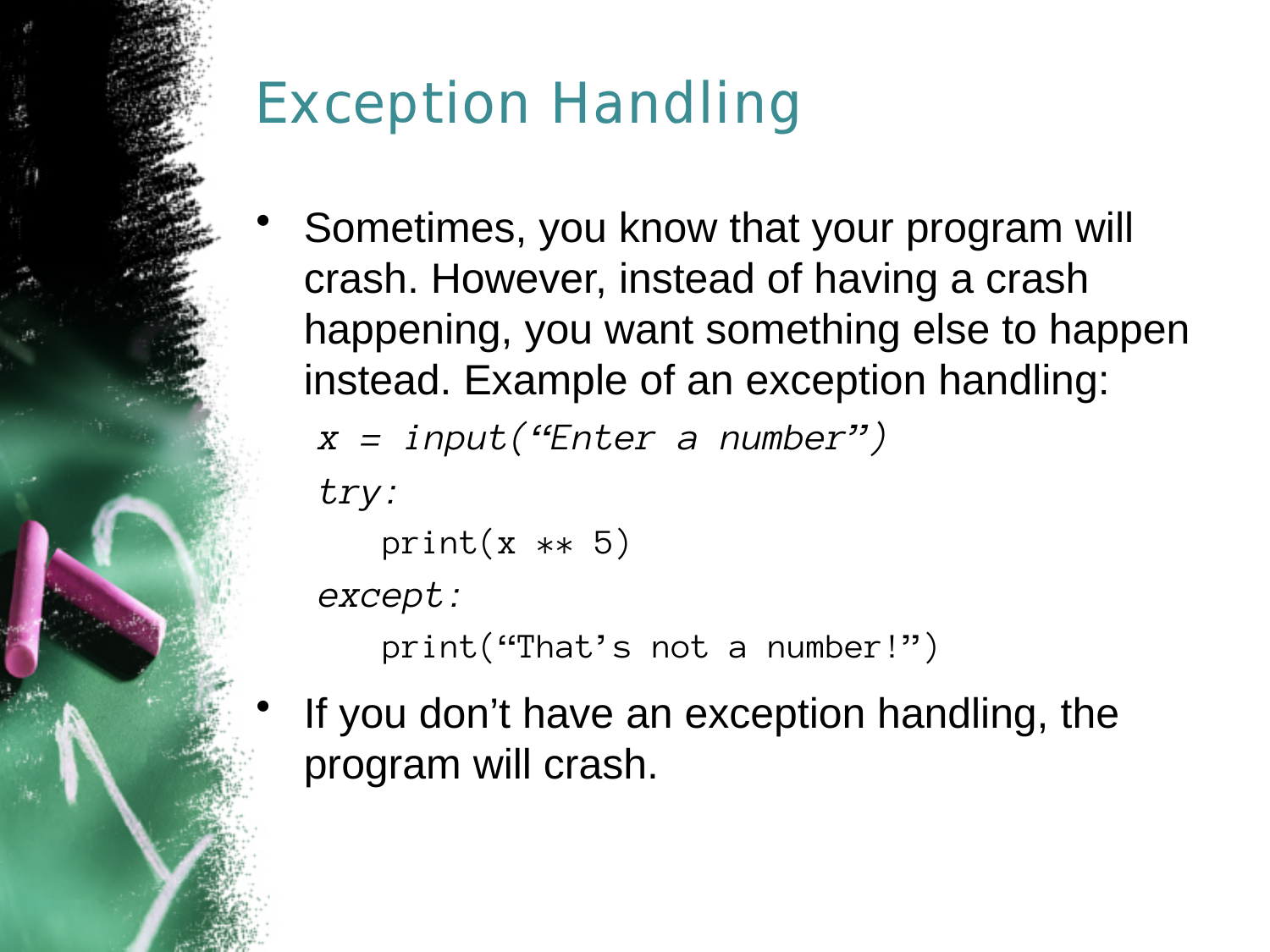

# Exception Handling
Sometimes, you know that your program will crash. However, instead of having a crash happening, you want something else to happen instead. Example of an exception handling:
x = input(“Enter a number”)
try:
print(x ** 5)
except:
print(“That’s not a number!”)
If you don’t have an exception handling, the program will crash.